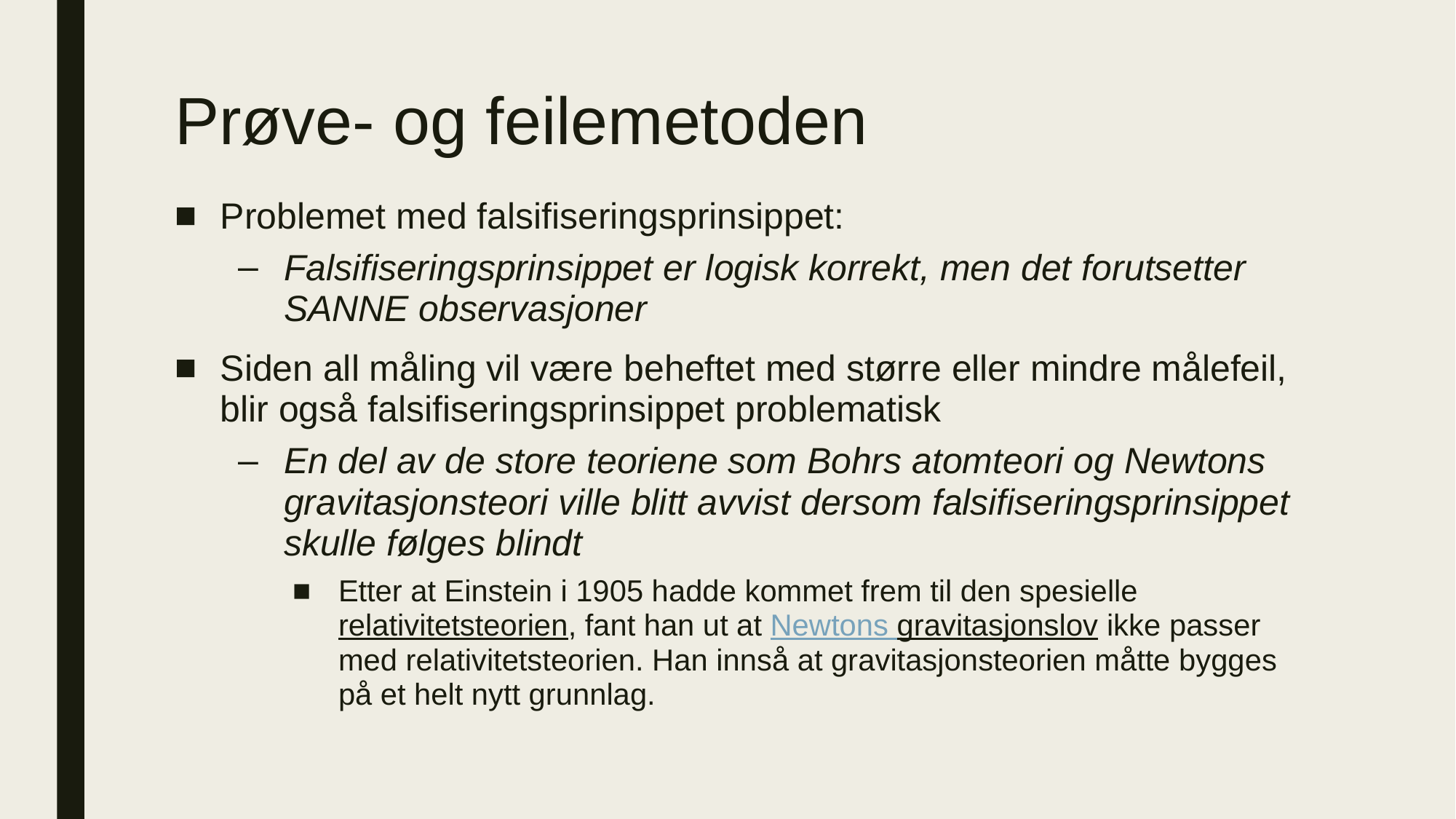

# Prøve- og feilemetoden
Problemet med falsifiseringsprinsippet:
Falsifiseringsprinsippet er logisk korrekt, men det forutsetter SANNE observasjoner
Siden all måling vil være beheftet med større eller mindre målefeil, blir også falsifiseringsprinsippet problematisk
En del av de store teoriene som Bohrs atomteori og Newtons gravitasjonsteori ville blitt avvist dersom falsifiseringsprinsippet skulle følges blindt
Etter at Einstein i 1905 hadde kommet frem til den spesielle relativitetsteorien, fant han ut at Newtons gravitasjonslov ikke passer med relativitetsteorien. Han innså at gravitasjonsteorien måtte bygges på et helt nytt grunnlag.